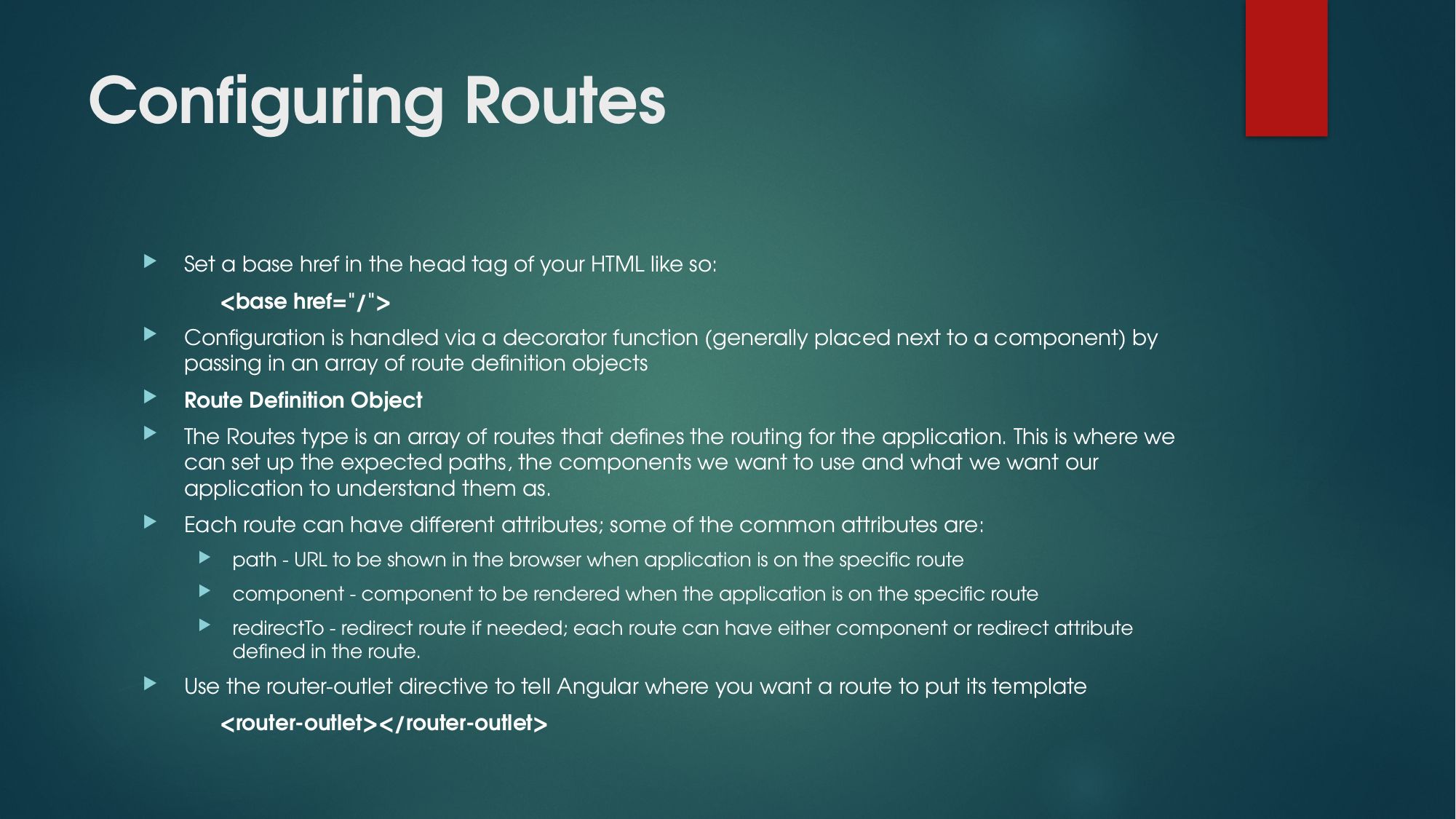

# Configuring Routes
Set a base href in the head tag of your HTML like so:
	<base href="/">
Configuration is handled via a decorator function (generally placed next to a component) by passing in an array of route definition objects
Route Definition Object
The Routes type is an array of routes that defines the routing for the application. This is where we can set up the expected paths, the components we want to use and what we want our application to understand them as.
Each route can have different attributes; some of the common attributes are:
path - URL to be shown in the browser when application is on the specific route
component - component to be rendered when the application is on the specific route
redirectTo - redirect route if needed; each route can have either component or redirect attribute defined in the route.
Use the router-outlet directive to tell Angular where you want a route to put its template
	<router-outlet></router-outlet>